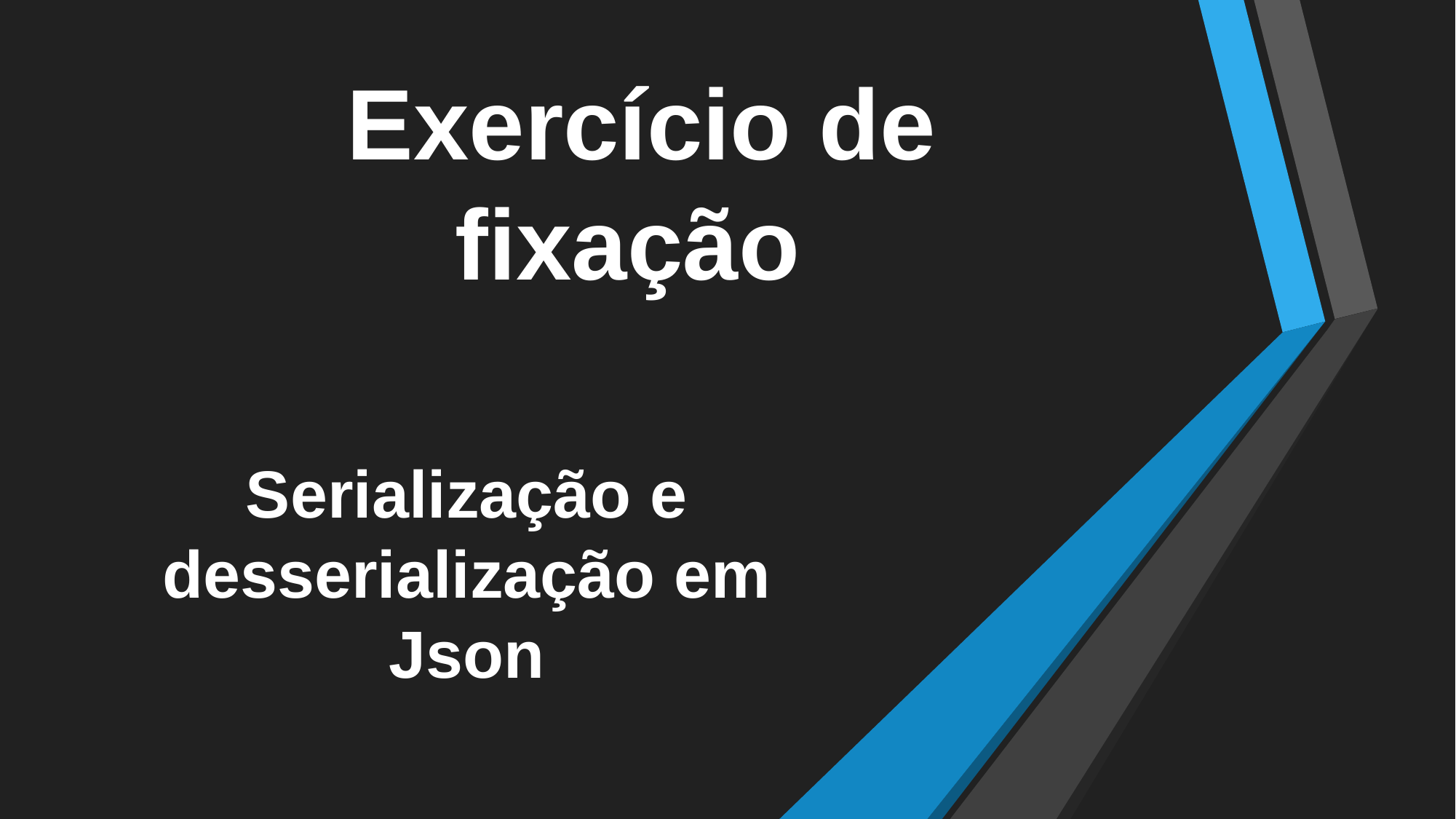

Exercício de fixação
Serialização e desserialização em Json